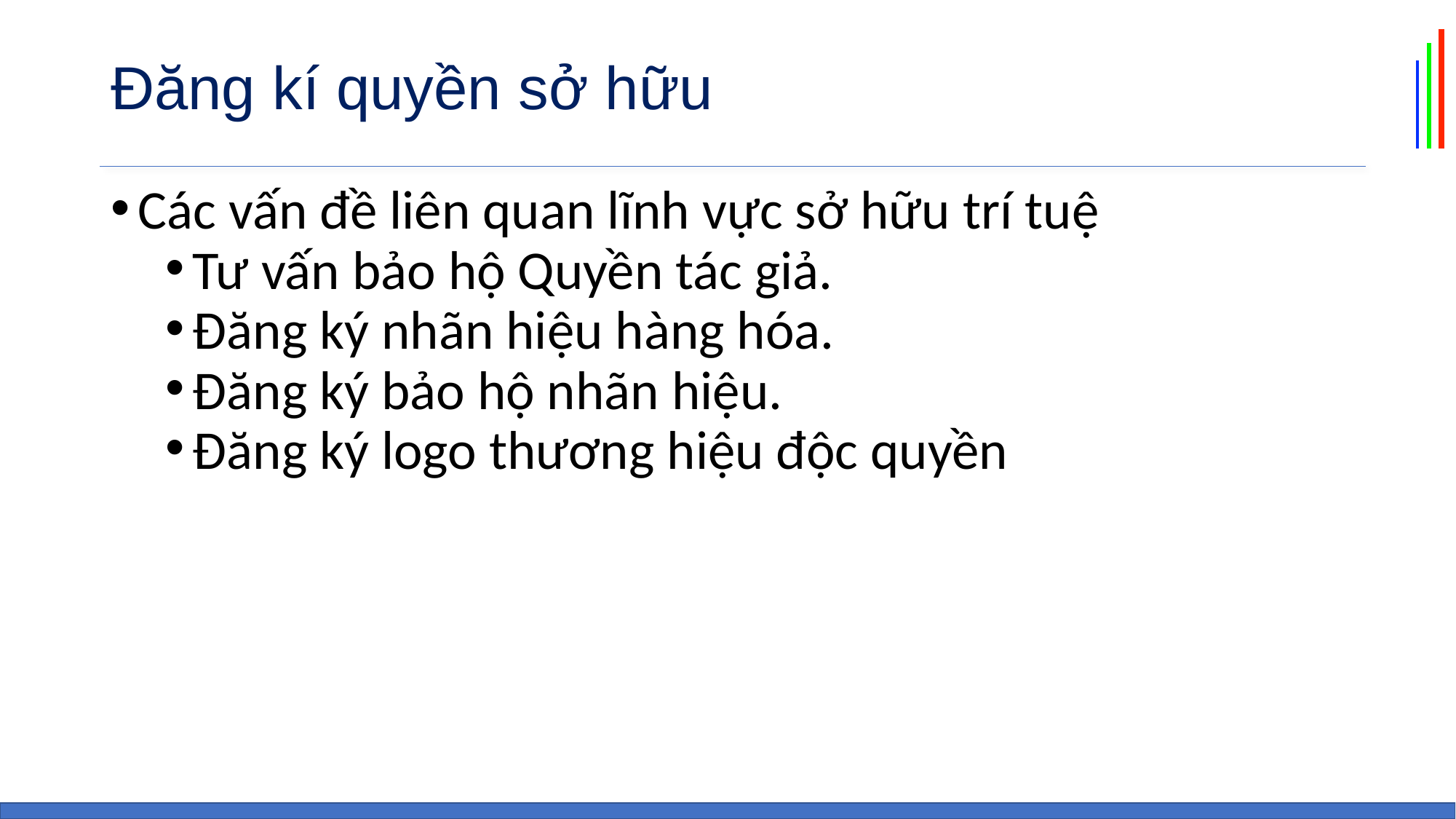

# Đăng kí quyền sở hữu
Các vấn đề liên quan lĩnh vực sở hữu trí tuệ
Tư vấn bảo hộ Quyền tác giả.
Đăng ký nhãn hiệu hàng hóa.
Đăng ký bảo hộ nhãn hiệu.
Đăng ký logo thương hiệu độc quyền